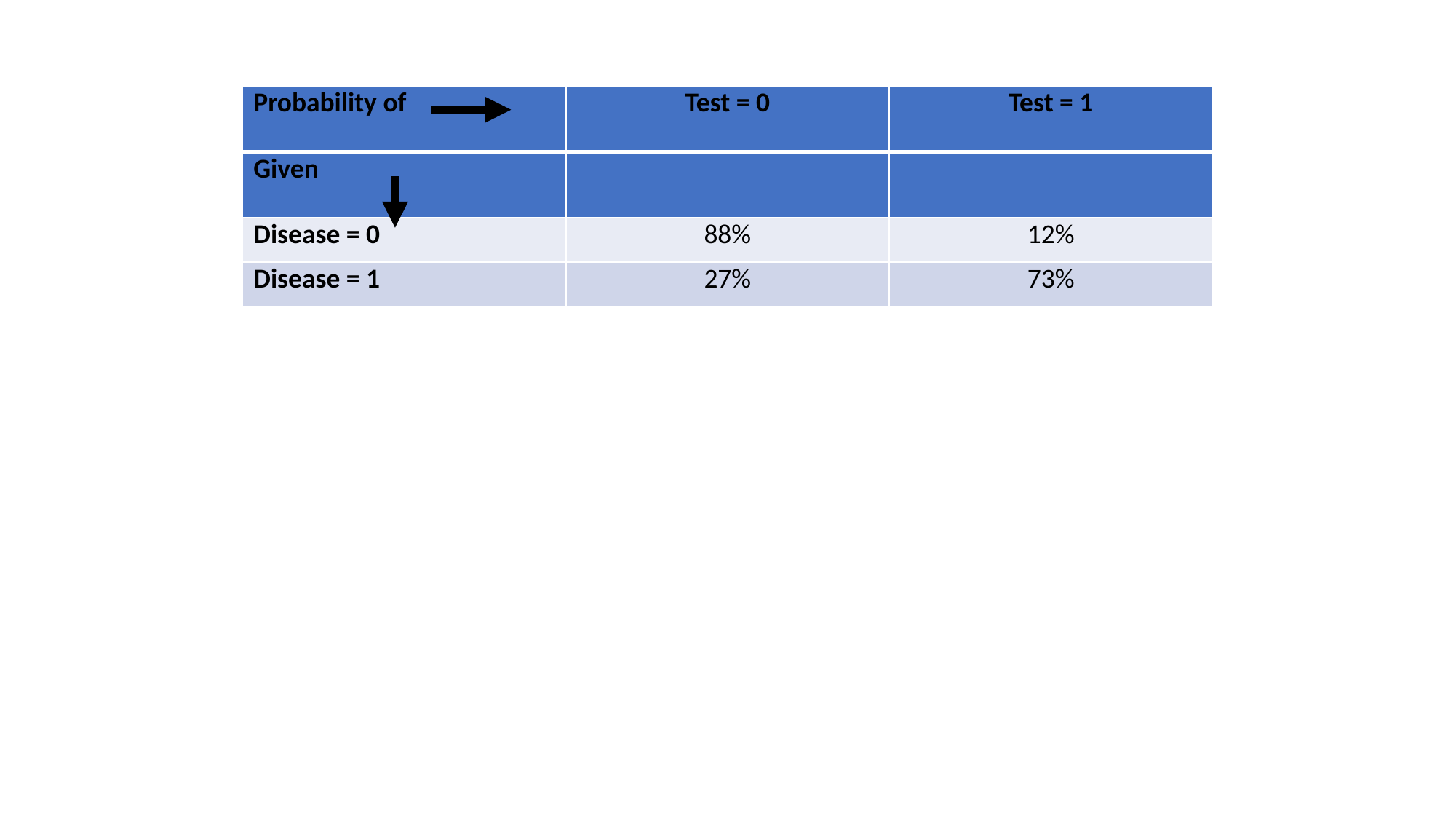

| Probability of | Test = 0 | Test = 1 |
| --- | --- | --- |
| Given |  |  |
| Disease = 0 | 88% | 12% |
| Disease = 1 | 27% | 73% |